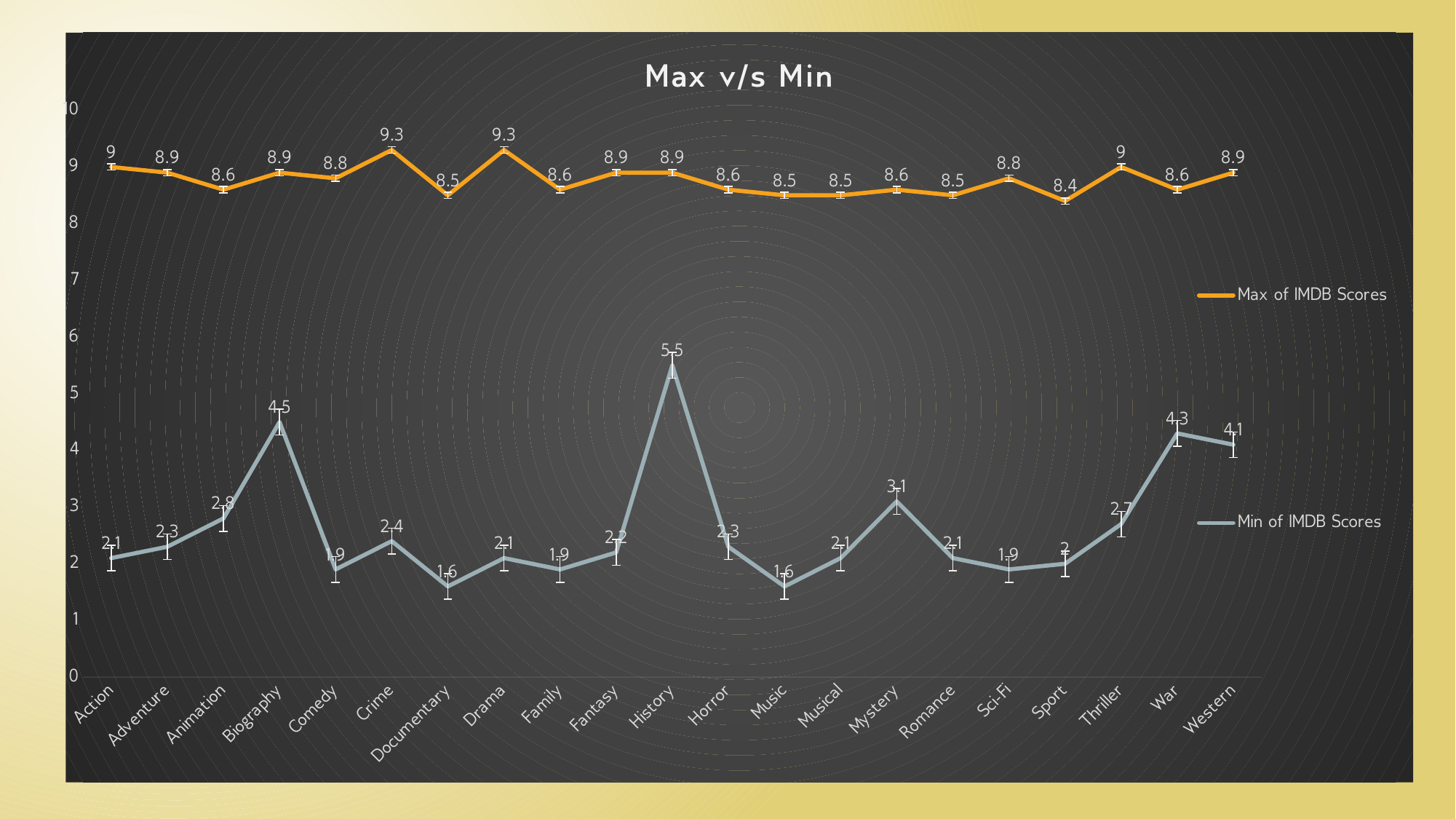

### Chart: Max v/s Min

| Category | Max of IMDB Scores | Min of IMDB Scores |
|---|---|---|
| Action | 9.0 | 2.1 |
| Adventure | 8.9 | 2.3 |
| Animation | 8.6 | 2.8 |
| Biography | 8.9 | 4.5 |
| Comedy | 8.8 | 1.9 |
| Crime | 9.3 | 2.4 |
| Documentary | 8.5 | 1.6 |
| Drama | 9.3 | 2.1 |
| Family | 8.6 | 1.9 |
| Fantasy | 8.9 | 2.2 |
| History | 8.9 | 5.5 |
| Horror | 8.6 | 2.3 |
| Music | 8.5 | 1.6 |
| Musical | 8.5 | 2.1 |
| Mystery | 8.6 | 3.1 |
| Romance | 8.5 | 2.1 |
| Sci-Fi | 8.8 | 1.9 |
| Sport | 8.4 | 2.0 |
| Thriller | 9.0 | 2.7 |
| War | 8.6 | 4.3 |
| Western | 8.9 | 4.1 |